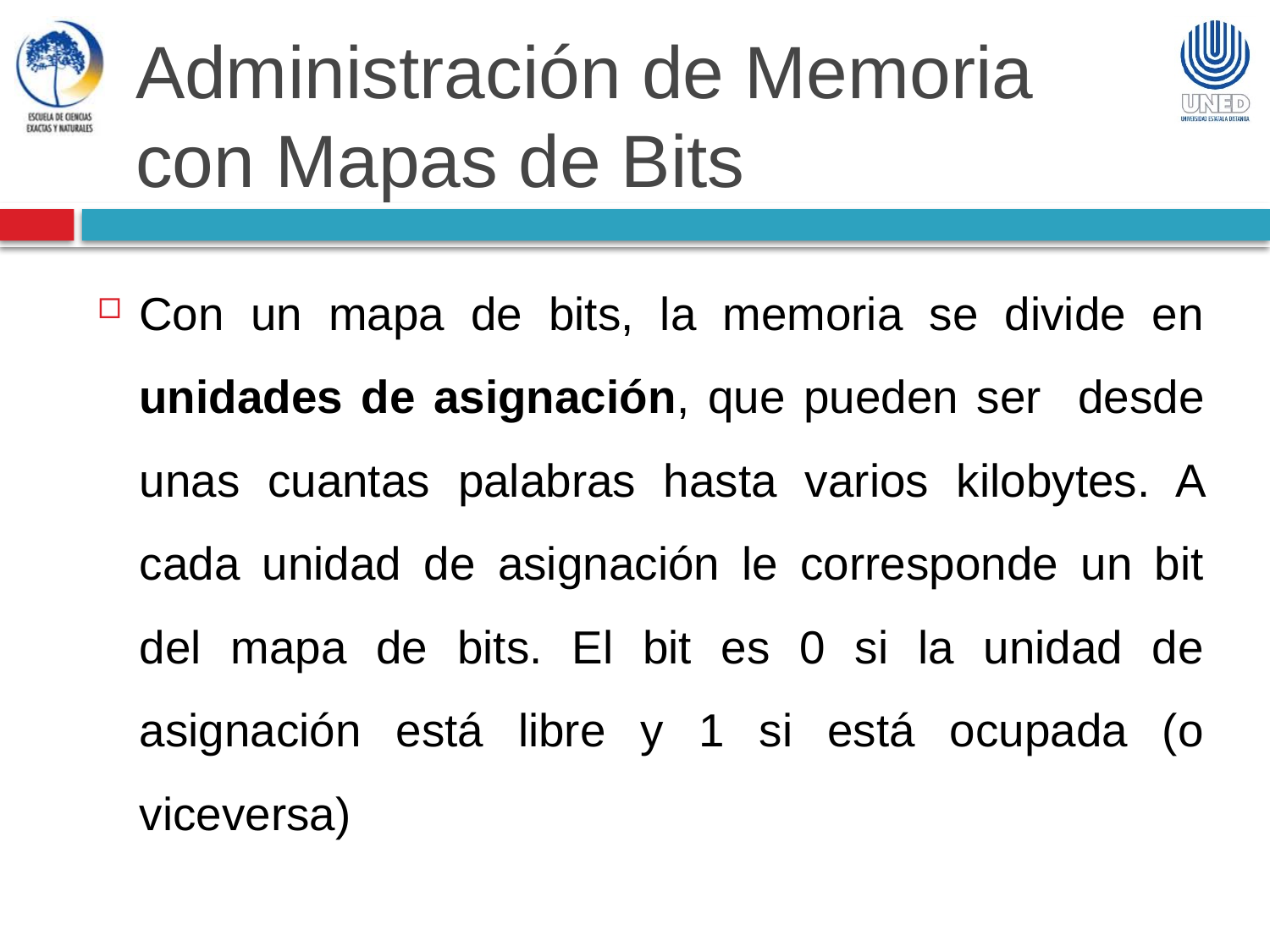

Administración de Memoria con Mapas de Bits
Con un mapa de bits, la memoria se divide en unidades de asignación, que pueden ser  desde unas cuantas palabras hasta varios kilobytes. A cada unidad de asignación le corresponde un bit del mapa de bits. El bit es 0 si la unidad de asignación está libre y 1 si está ocupada (o viceversa)